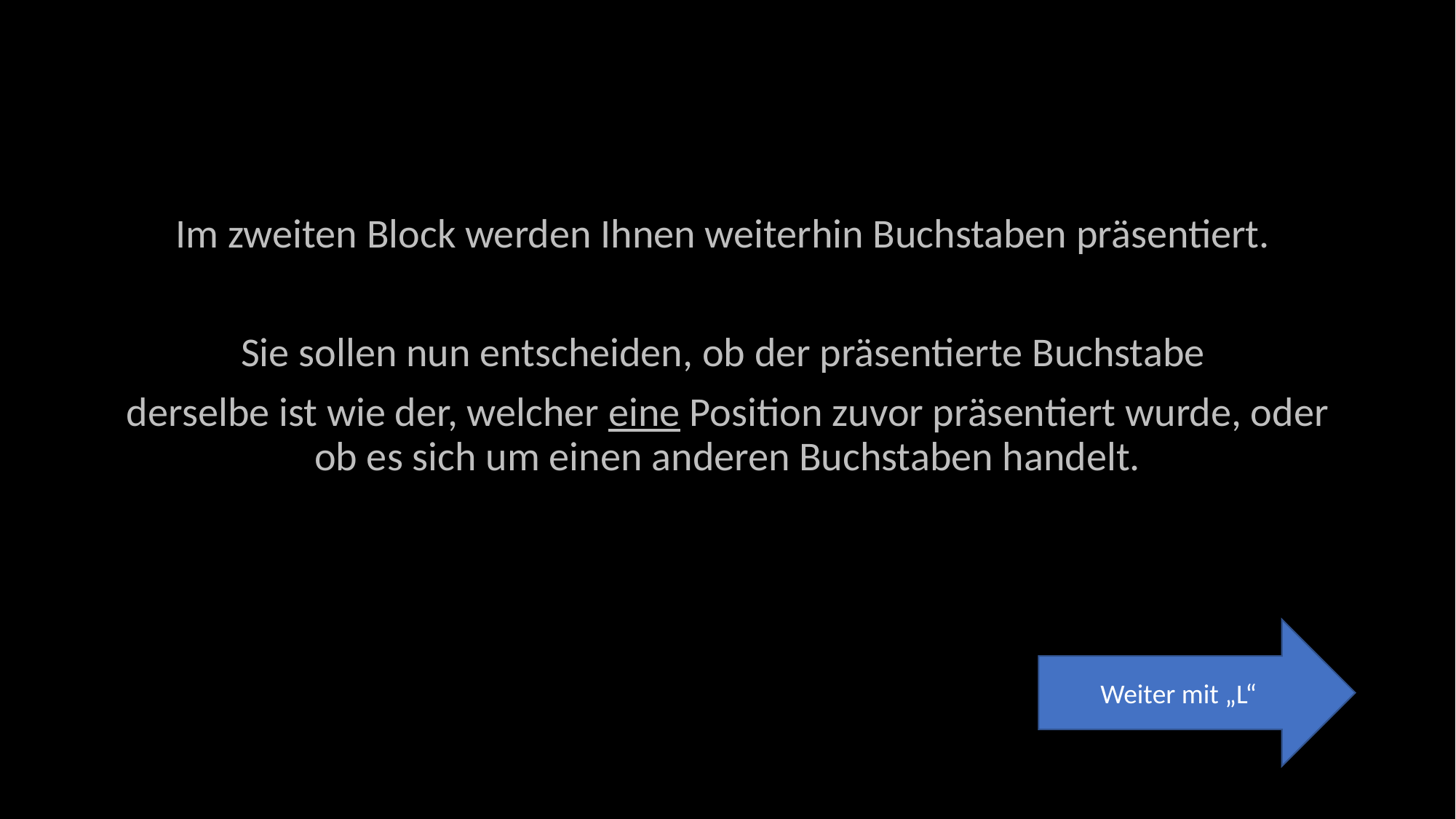

Im zweiten Block werden Ihnen weiterhin Buchstaben präsentiert.

Sie sollen nun entscheiden, ob der präsentierte Buchstabe
derselbe ist wie der, welcher eine Position zuvor präsentiert wurde, oder ob es sich um einen anderen Buchstaben handelt.

Weiter mit „L“